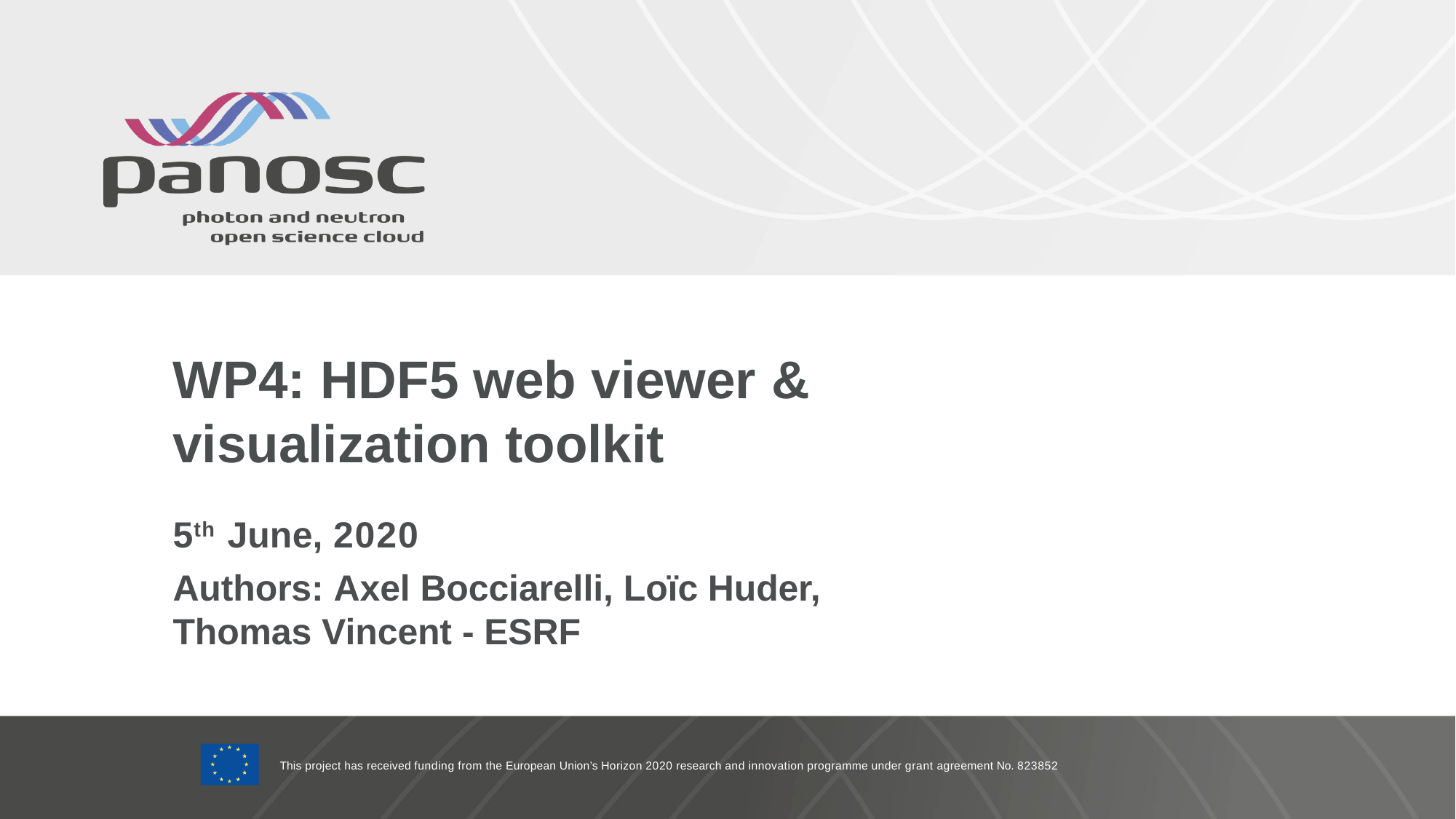

# WP4: HDF5 web viewer & visualization toolkit
5th June, 2020
Authors: Axel Bocciarelli, Loïc Huder, Thomas Vincent - ESRF